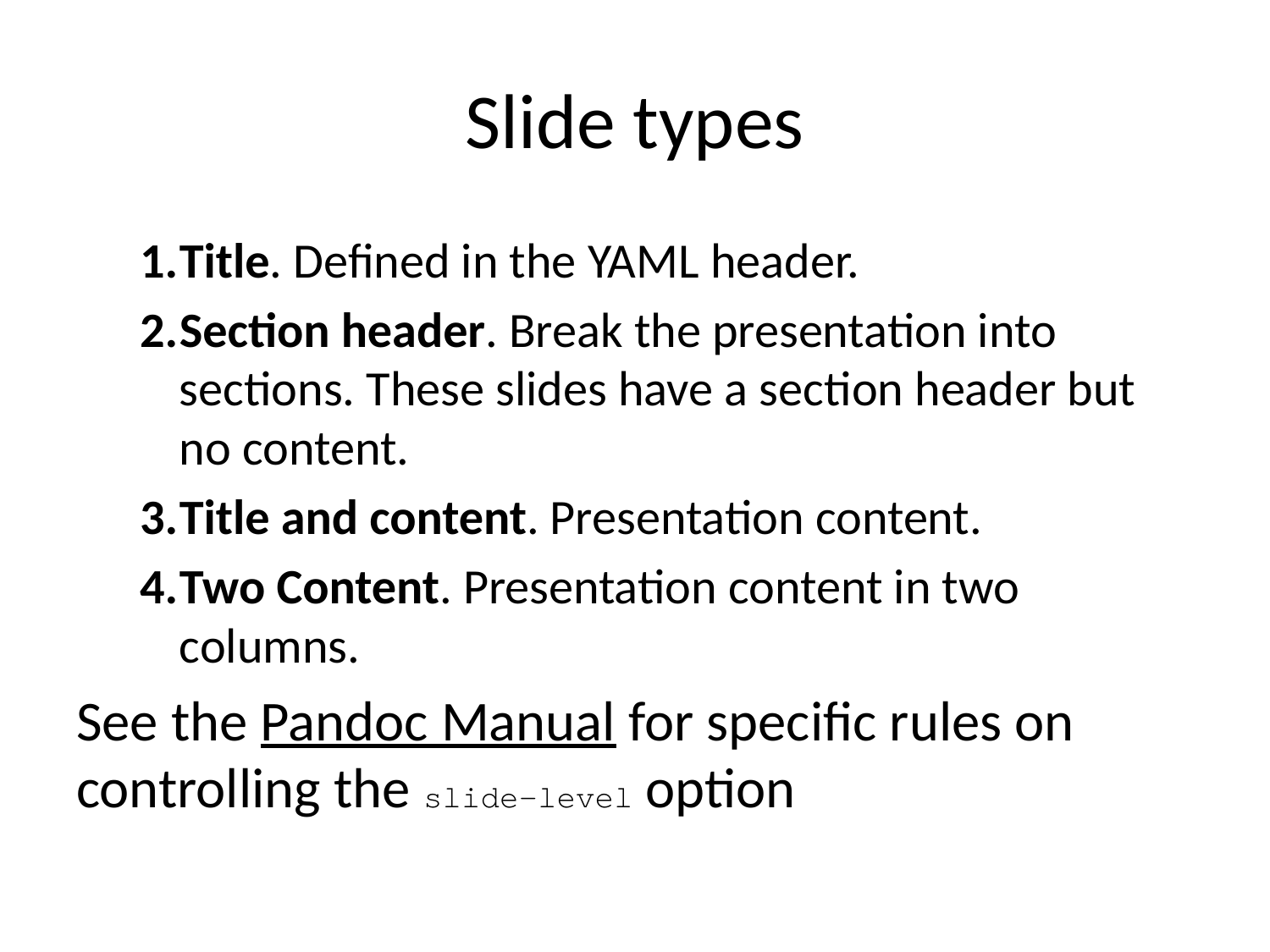

# Slide types
Title. Defined in the YAML header.
Section header. Break the presentation into sections. These slides have a section header but no content.
Title and content. Presentation content.
Two Content. Presentation content in two columns.
See the Pandoc Manual for specific rules on controlling the slide-level option